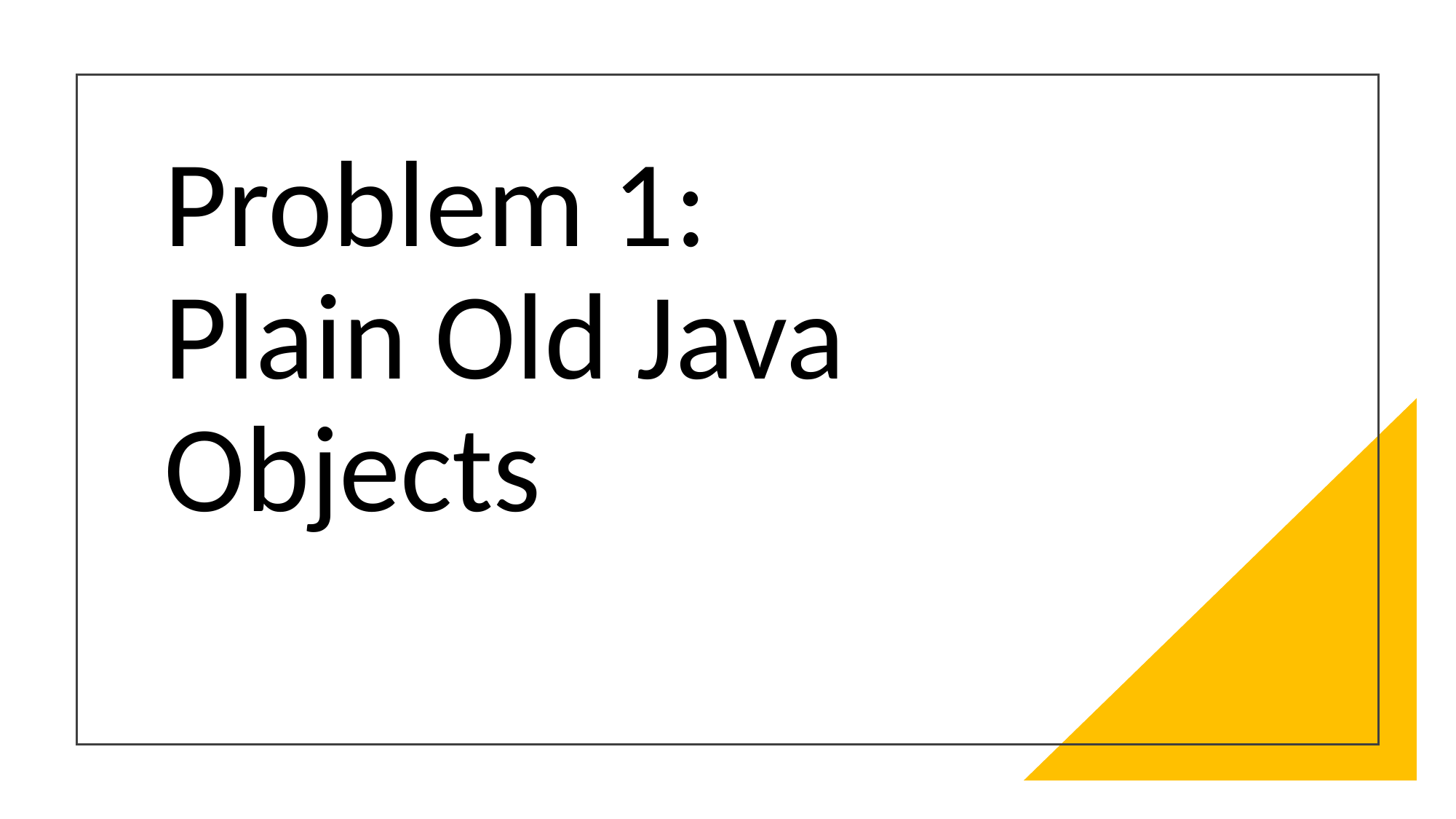

# Problem 1: Plain Old Java Objects